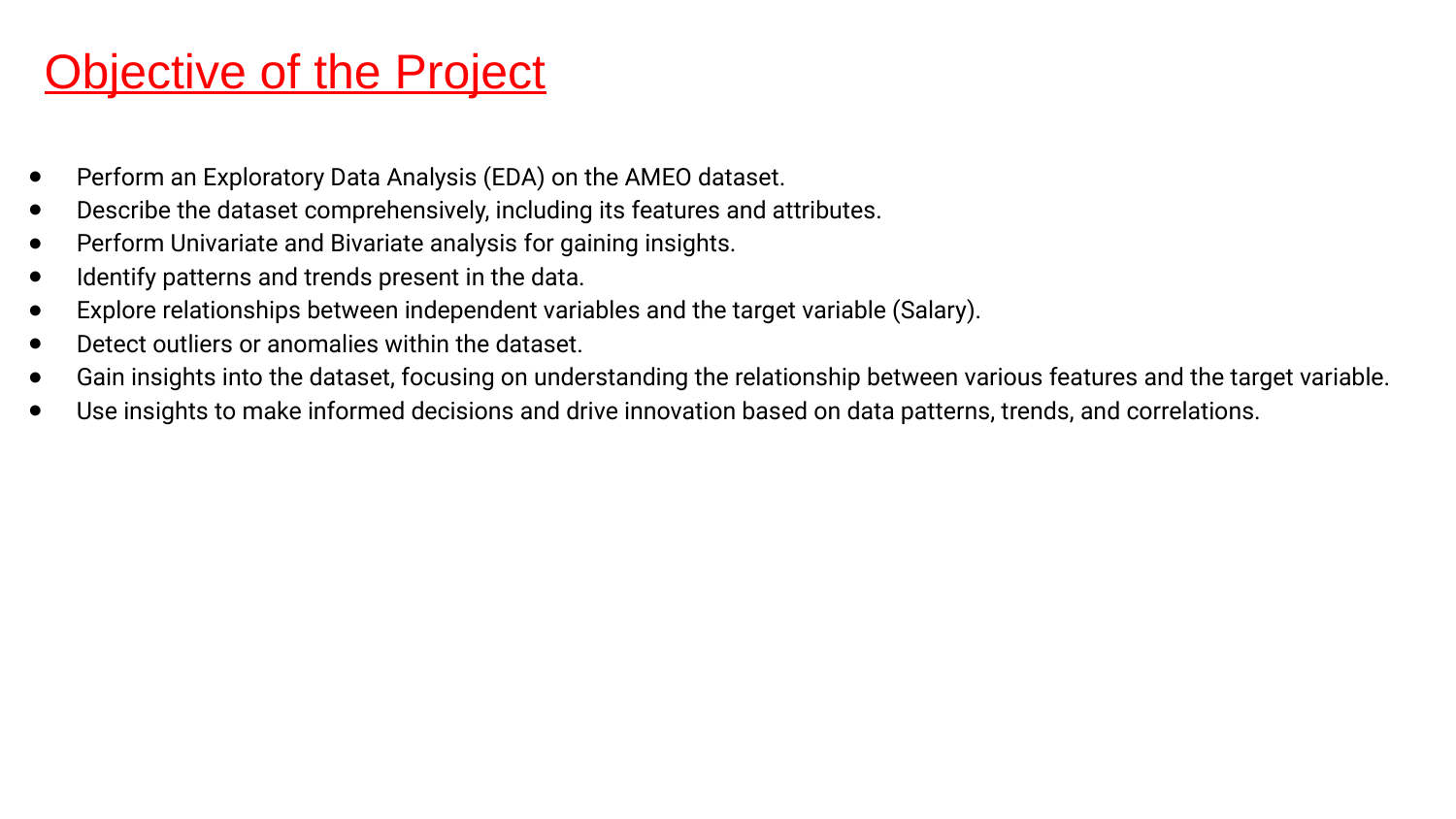

Objective of the Project

Perform an Exploratory Data Analysis (EDA) on the AMEO dataset.
Describe the dataset comprehensively, including its features and attributes.
Perform Univariate and Bivariate analysis for gaining insights.
Identify patterns and trends present in the data.
Explore relationships between independent variables and the target variable (Salary).
Detect outliers or anomalies within the dataset.
Gain insights into the dataset, focusing on understanding the relationship between various features and the target variable.
Use insights to make informed decisions and drive innovation based on data patterns, trends, and correlations.